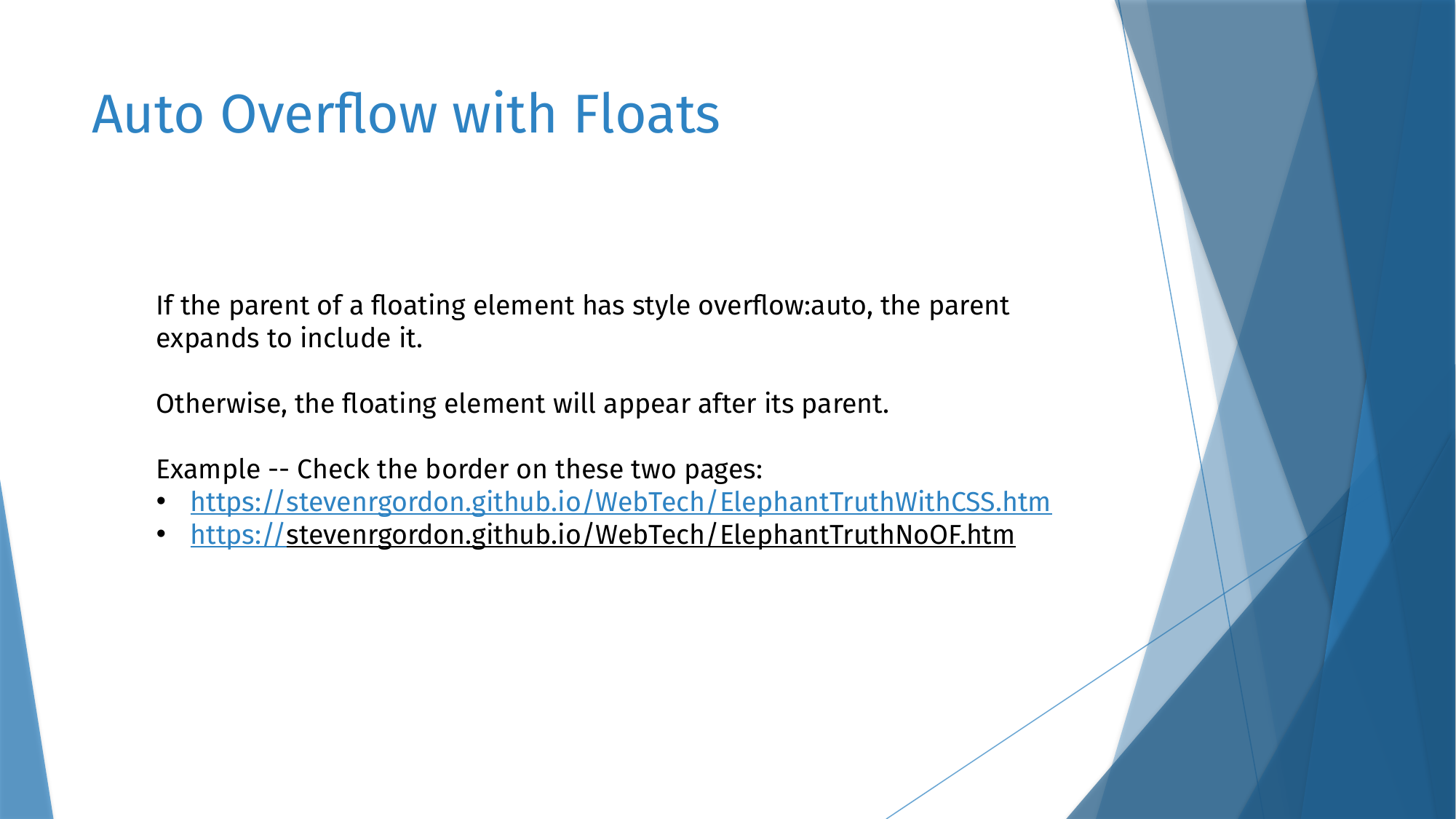

# Auto Overflow with Floats
If the parent of a floating element has style overflow:auto, the parent expands to include it.

Otherwise, the floating element will appear after its parent.

Example -- Check the border on these two pages:
https://stevenrgordon.github.io/WebTech/ElephantTruthWithCSS.htm
https://stevenrgordon.github.io/WebTech/ElephantTruthNoOF.htm